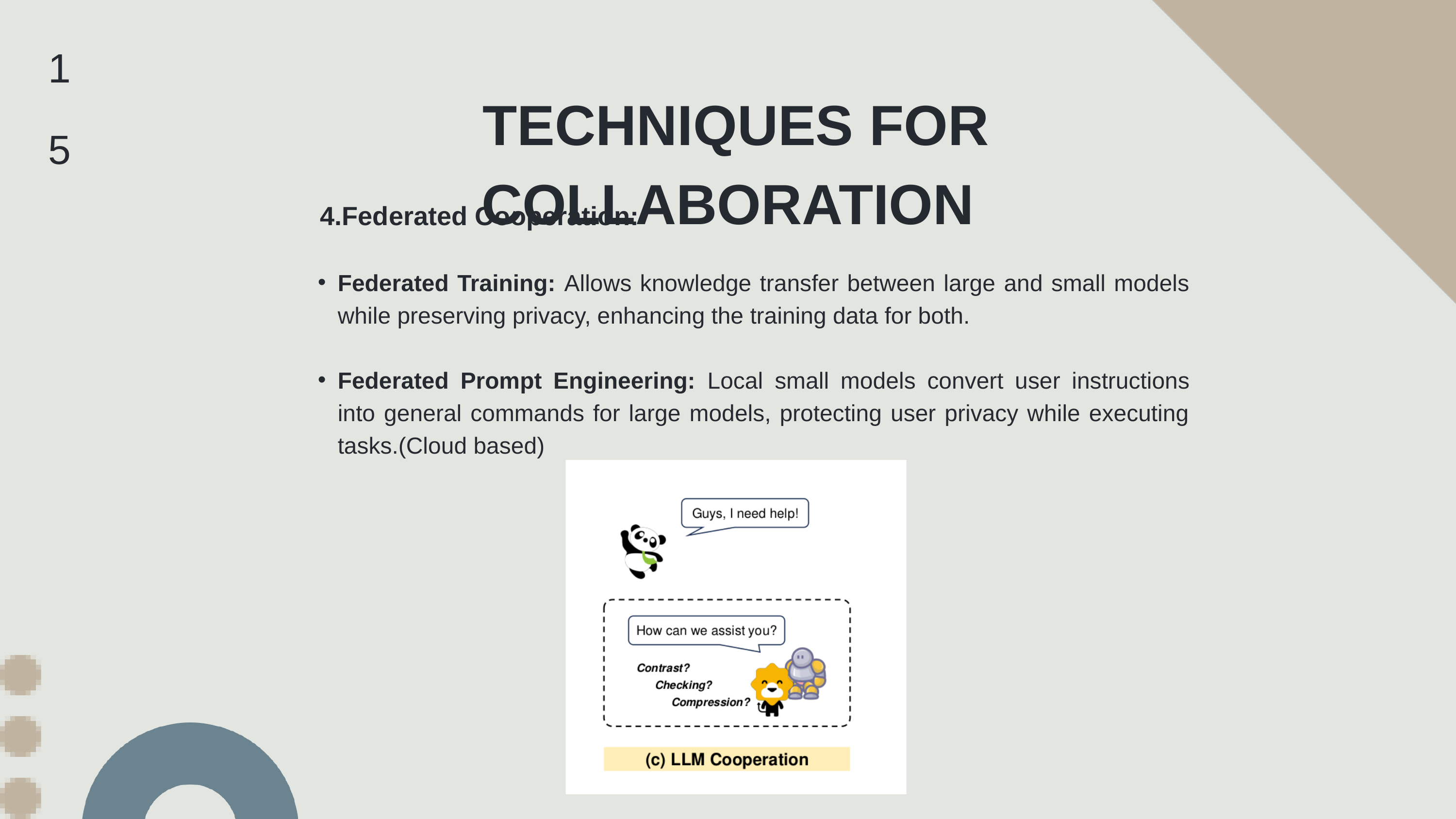

15
 TECHNIQUES FOR COLLABORATION

   4.Federated Cooperation:

Federated Training: Allows knowledge transfer between large and small models while preserving privacy, enhancing the training data for both.

Federated Prompt Engineering: Local small models convert user instructions into general commands for large models, protecting user privacy while executing tasks.(Cloud based)